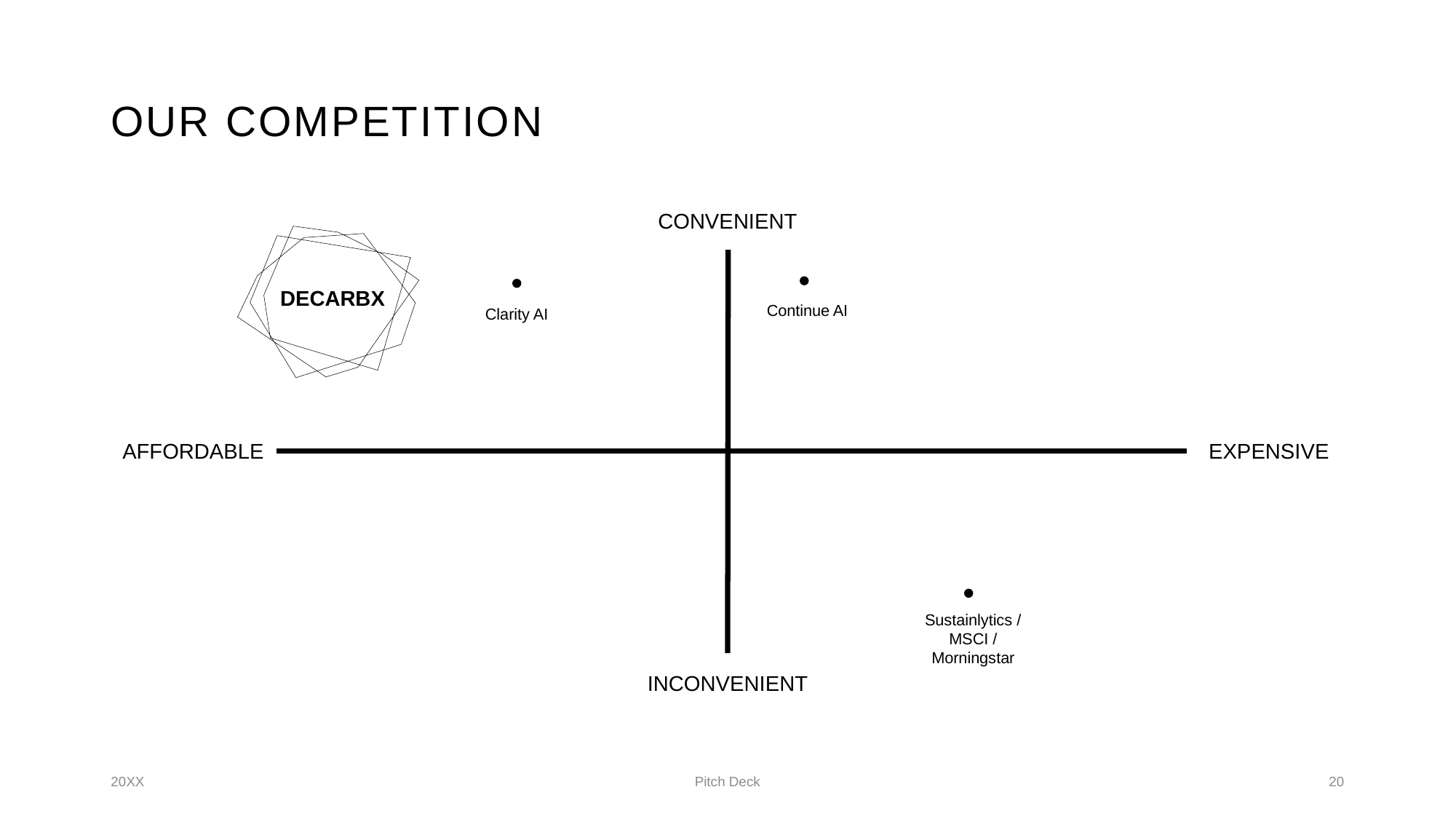

# Our competition
Convenient

DecarbX

Continue AI
Clarity AI
Affordable
Expensive

Sustainlytics / MSCI / Morningstar
Inconvenient
20XX
Pitch Deck
20